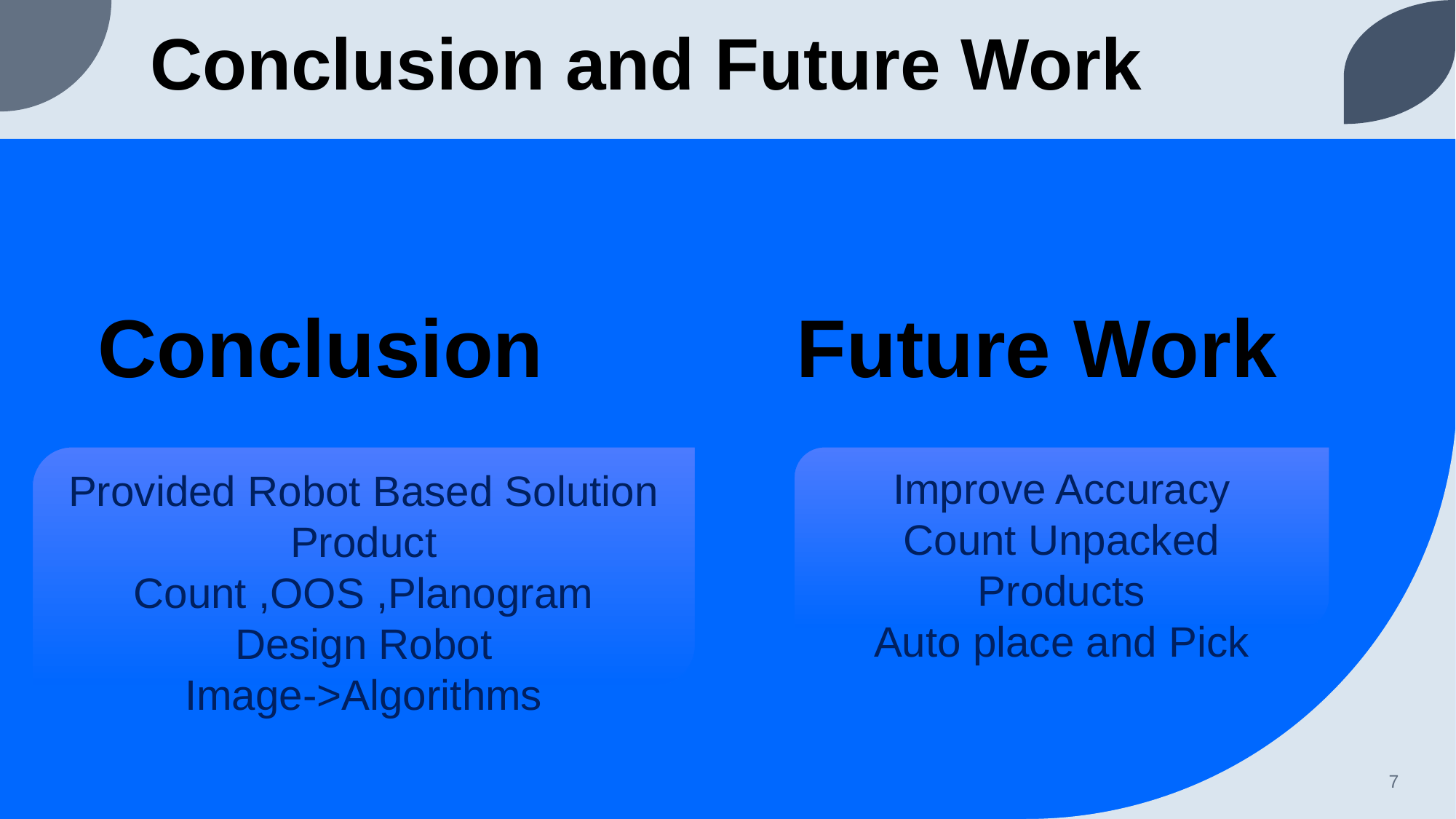

# Conclusion and Future Work
Conclusion
Future Work
Provided Robot Based Solution
Product Count ,OOS ,Planogram
Design Robot
Image->Algorithms
Improve Accuracy
Count Unpacked Products
Auto place and Pick
7